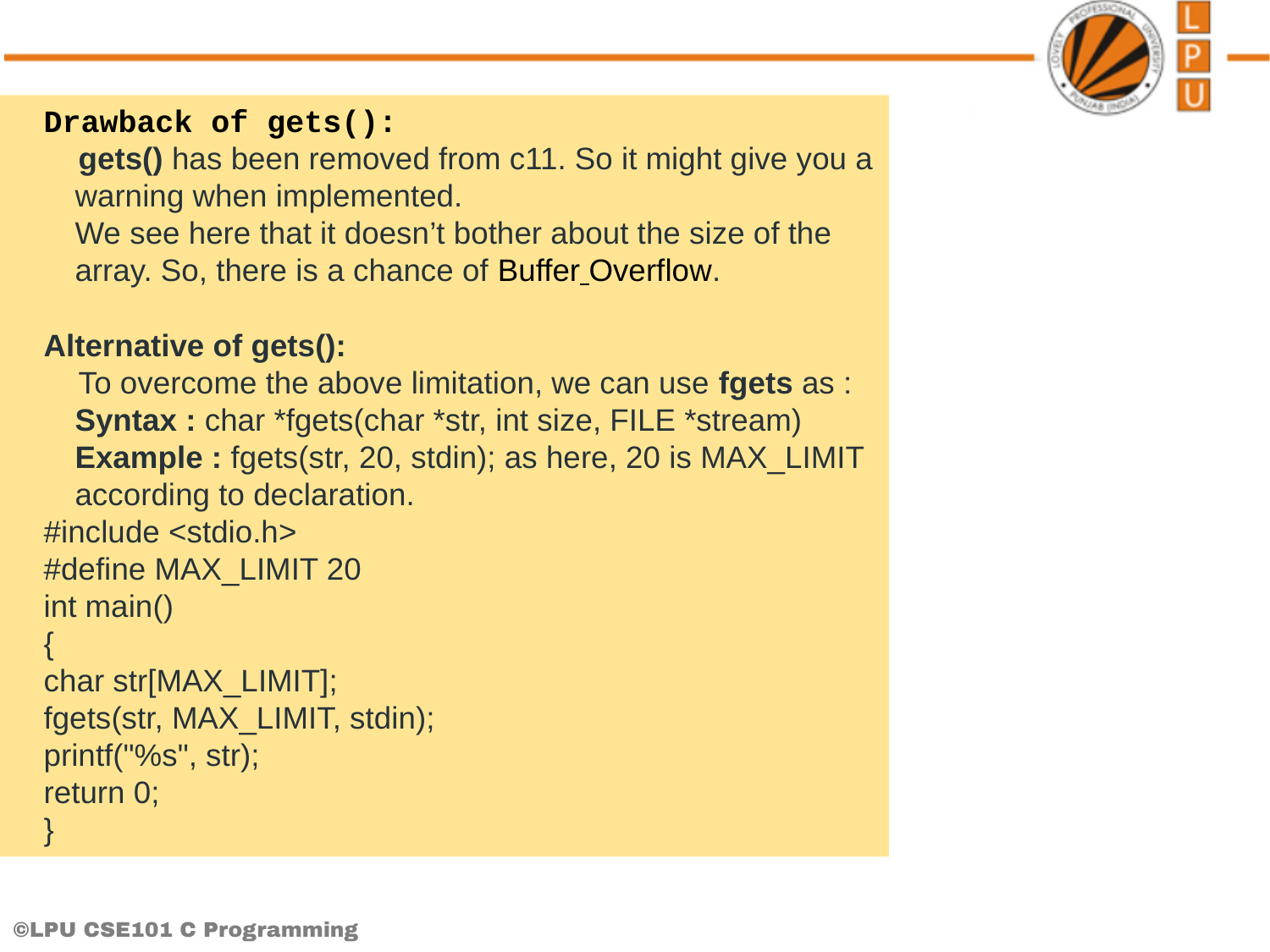

Drawback of gets():
    gets() has been removed from c11. So it might give you a warning when implemented. 
We see here that it doesn’t bother about the size of the array. So, there is a chance of Buffer Overflow.

Alternative of gets():
    To overcome the above limitation, we can use fgets as :
Syntax : char *fgets(char *str, int size, FILE *stream)
Example : fgets(str, 20, stdin); as here, 20 is MAX_LIMIT according to declaration.
#include <stdio.h>
#define MAX_LIMIT 20
int main()
{
char str[MAX_LIMIT];
fgets(str, MAX_LIMIT, stdin);
printf("%s", str);
return 0;
}